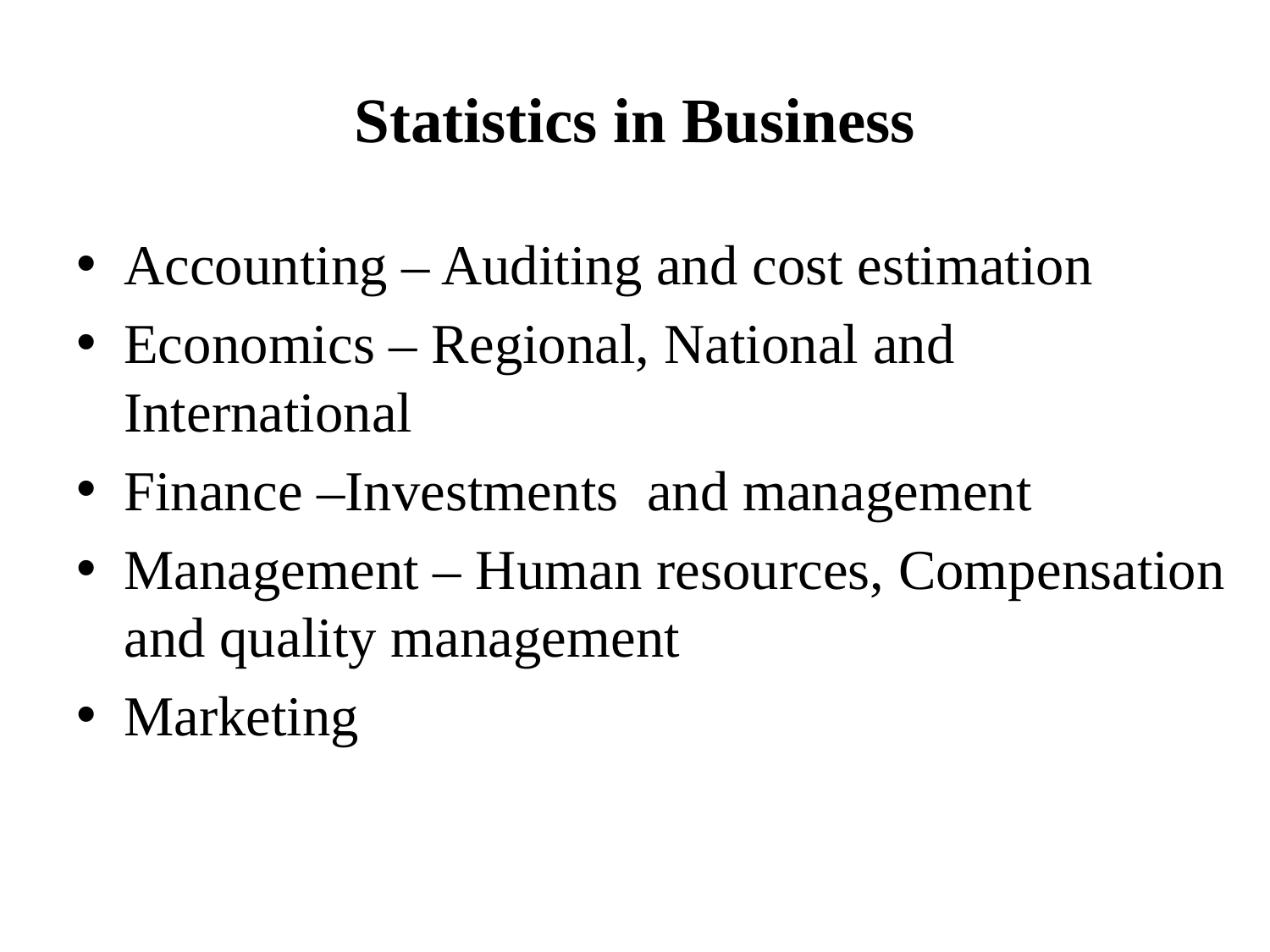

# Statistics in Business
Accounting – Auditing and cost estimation
Economics – Regional, National and International
Finance –Investments  and management
Management – Human resources, Compensation and quality management
Marketing